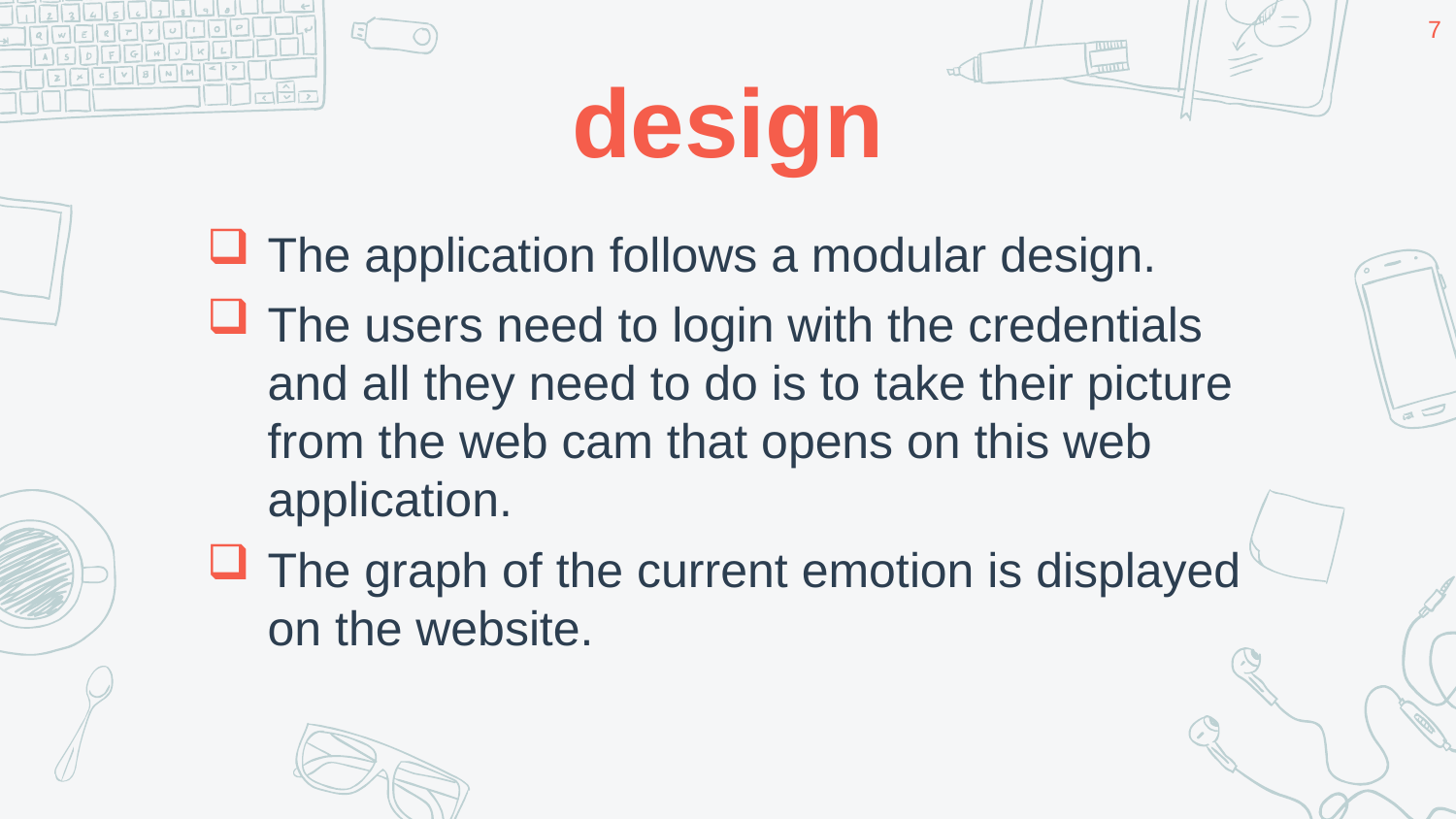

7
# design
The application follows a modular design.
The users need to login with the credentials and all they need to do is to take their picture from the web cam that opens on this web application.
The graph of the current emotion is displayed on the website.